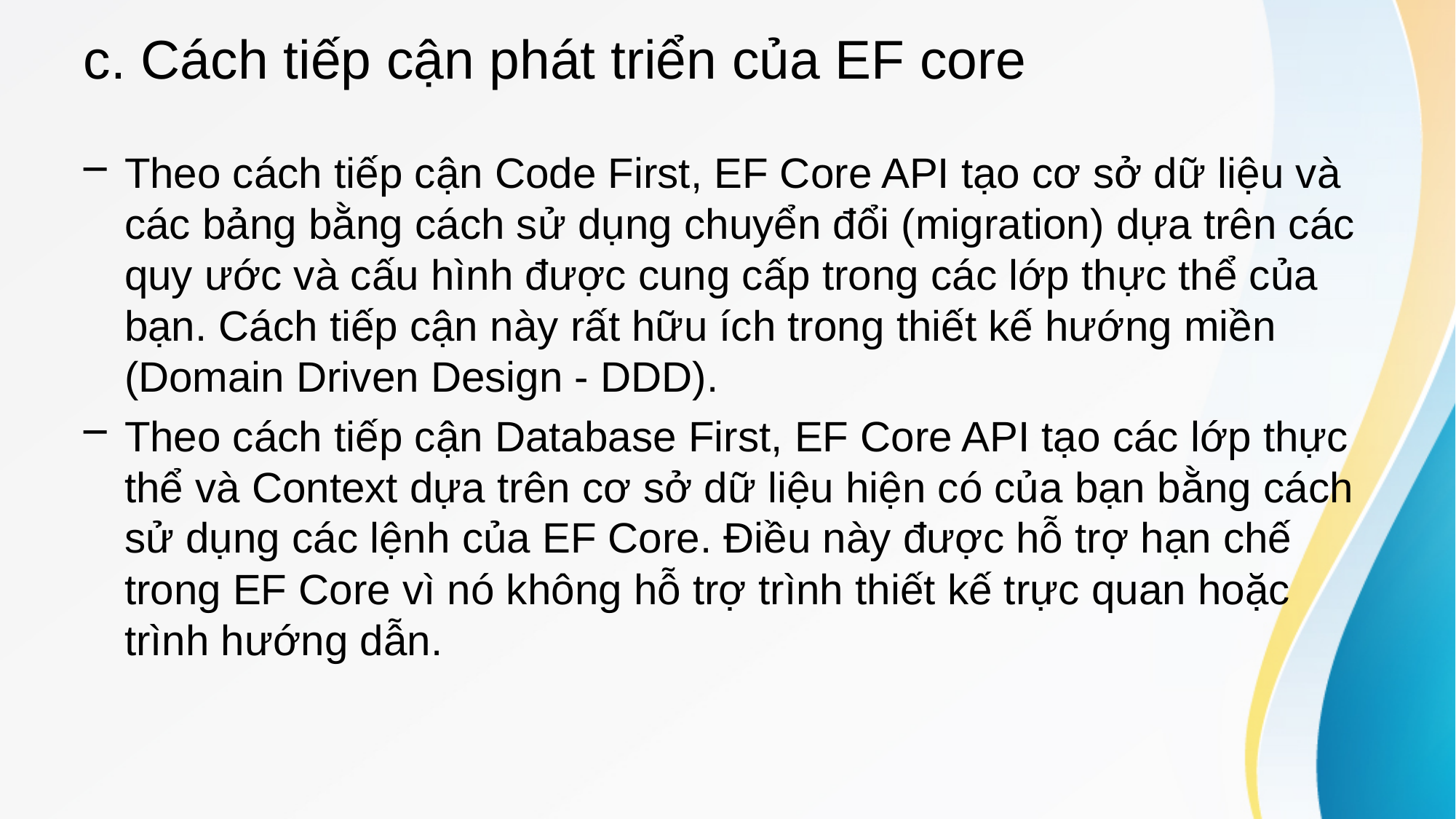

# c. Cách tiếp cận phát triển của EF core
Theo cách tiếp cận Code First, EF Core API tạo cơ sở dữ liệu và các bảng bằng cách sử dụng chuyển đổi (migration) dựa trên các quy ước và cấu hình được cung cấp trong các lớp thực thể của bạn. Cách tiếp cận này rất hữu ích trong thiết kế hướng miền (Domain Driven Design - DDD).
Theo cách tiếp cận Database First, EF Core API tạo các lớp thực thể và Context dựa trên cơ sở dữ liệu hiện có của bạn bằng cách sử dụng các lệnh của EF Core. Điều này được hỗ trợ hạn chế trong EF Core vì nó không hỗ trợ trình thiết kế trực quan hoặc trình hướng dẫn.